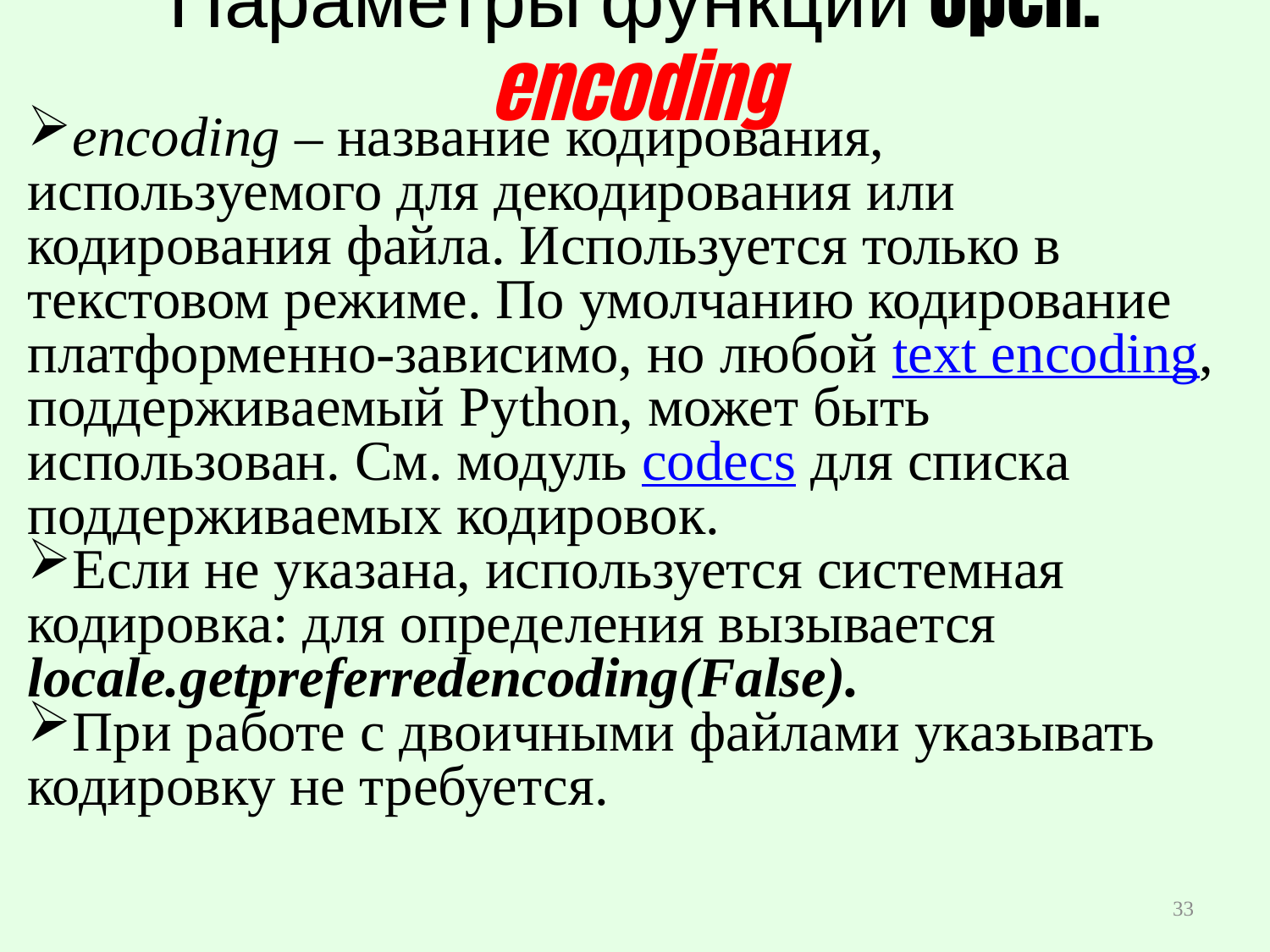

# Параметры функции open. encoding
encoding – название кодирования, используемого для декодирования или кодирования файла. Используется только в текстовом режиме. По умолчанию кодирование платформенно-зависимо, но любой text encoding, поддерживаемый Python, может быть использован. См. модуль codecs для списка поддерживаемых кодировок.
Если не указана, используется системная кодировка: для определения вызывается locale.getpreferredencoding(False).
При работе с двоичными файлами указывать кодировку не требуется.
33